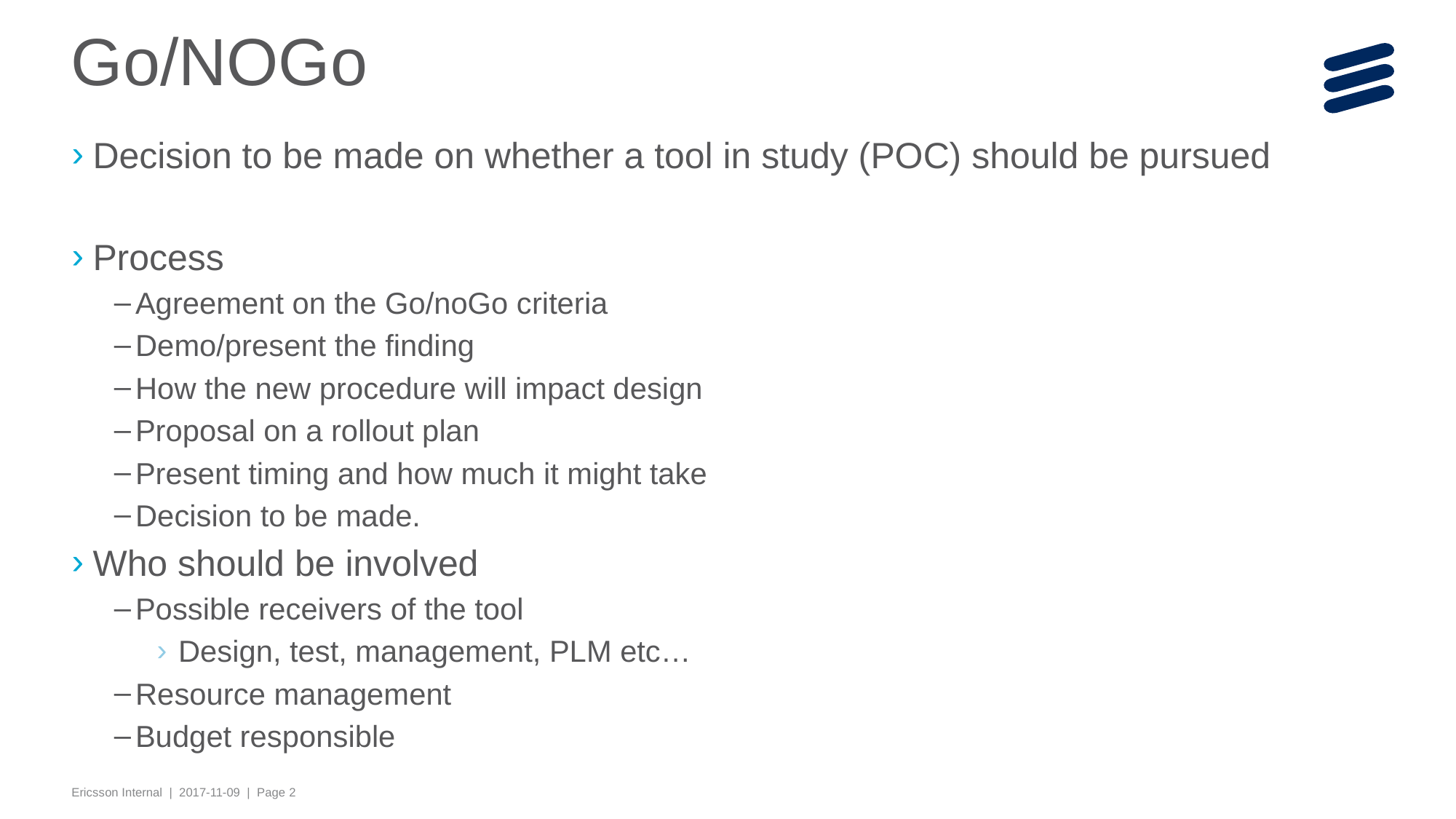

# Go/NOGo
Decision to be made on whether a tool in study (POC) should be pursued

Process
Agreement on the Go/noGo criteria
Demo/present the finding
How the new procedure will impact design
Proposal on a rollout plan
Present timing and how much it might take
Decision to be made.
Who should be involved
Possible receivers of the tool
Design, test, management, PLM etc…
Resource management
Budget responsible